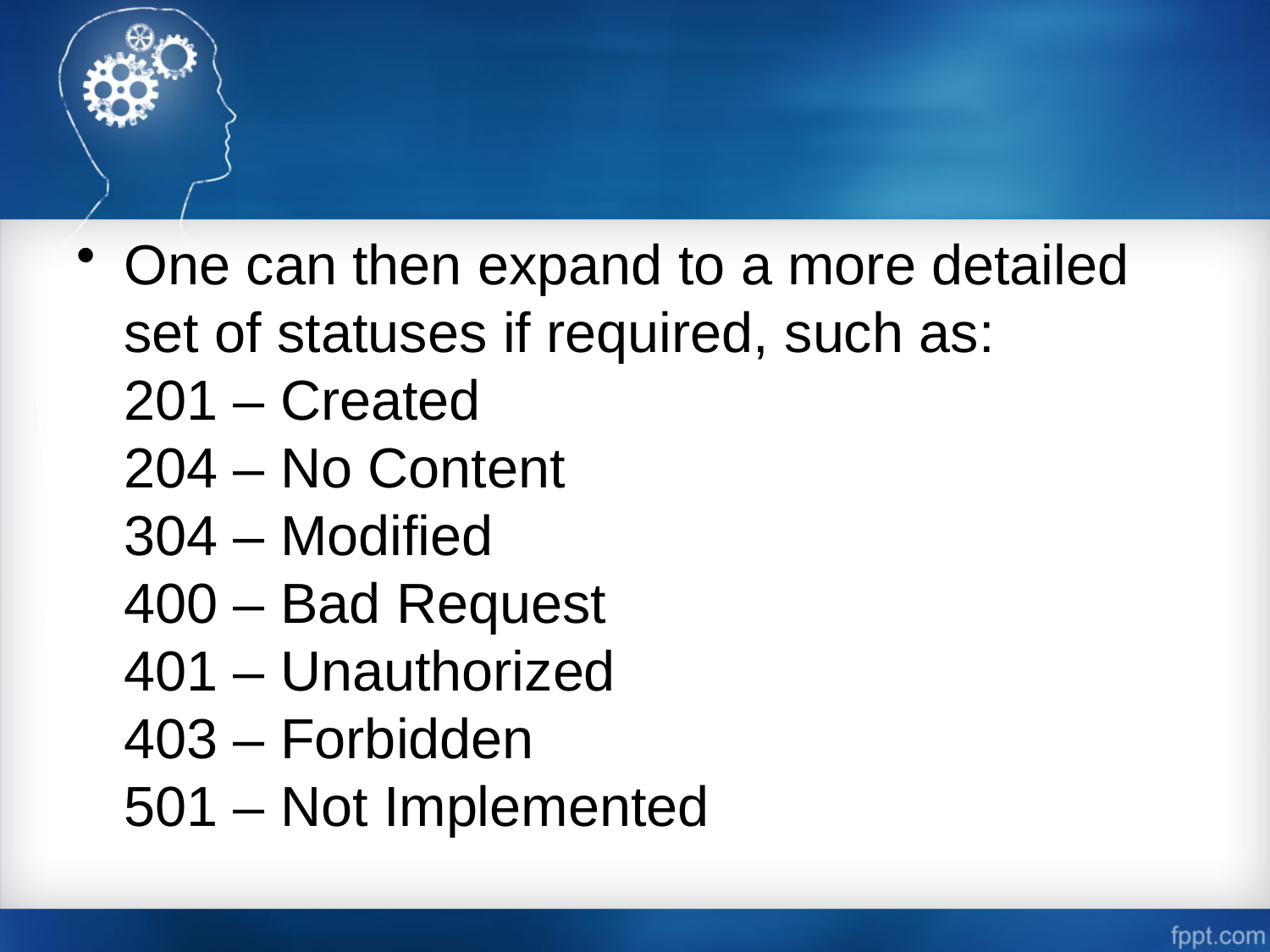

#
One can then expand to a more detailed set of statuses if required, such as:
201 – Created
204 – No Content
304 – Modified
400 – Bad Request
401 – Unauthorized
403 – Forbidden
501 – Not Implemented